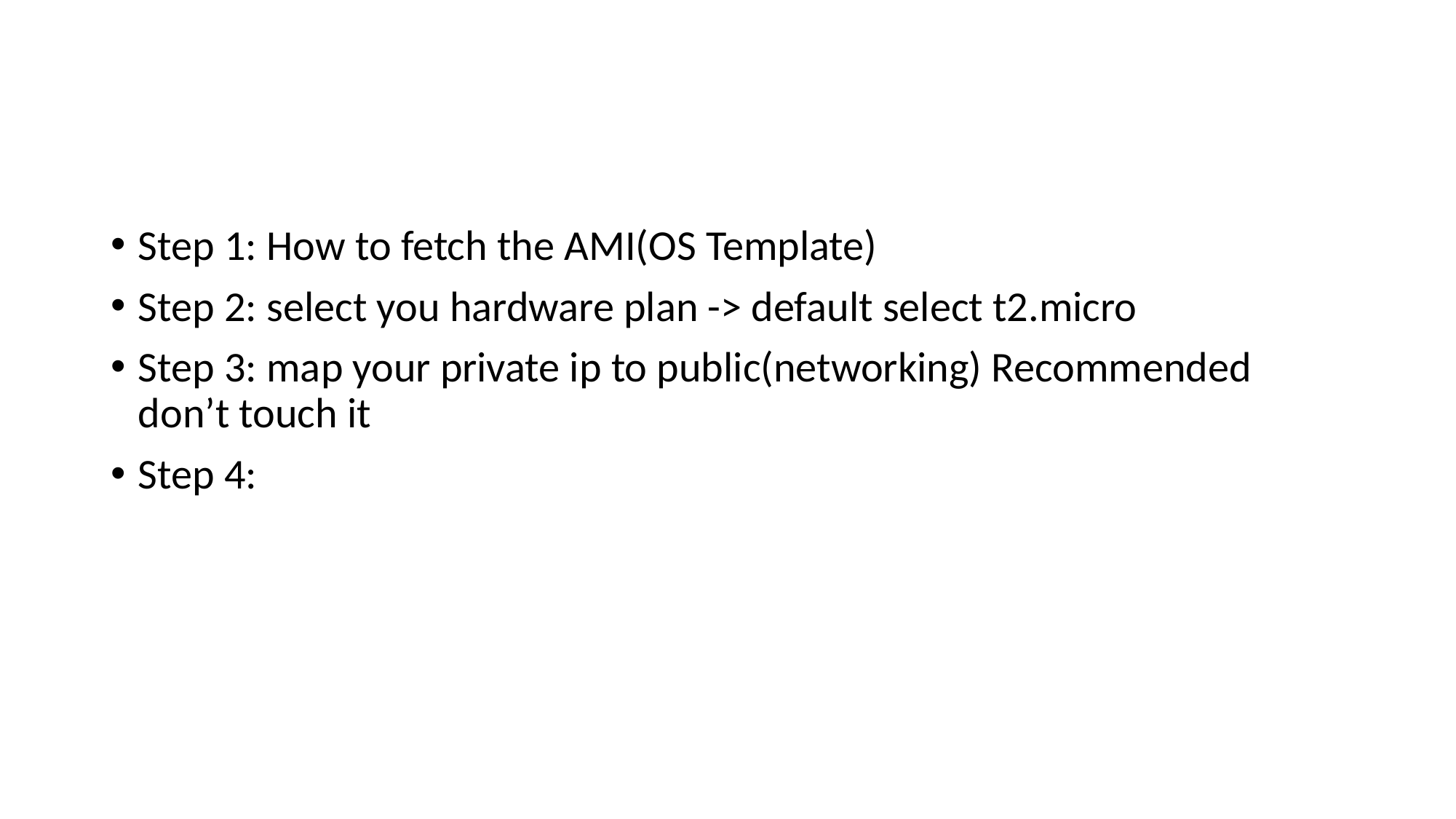

#
Step 1: How to fetch the AMI(OS Template)
Step 2: select you hardware plan -> default select t2.micro
Step 3: map your private ip to public(networking) Recommended don’t touch it
Step 4: